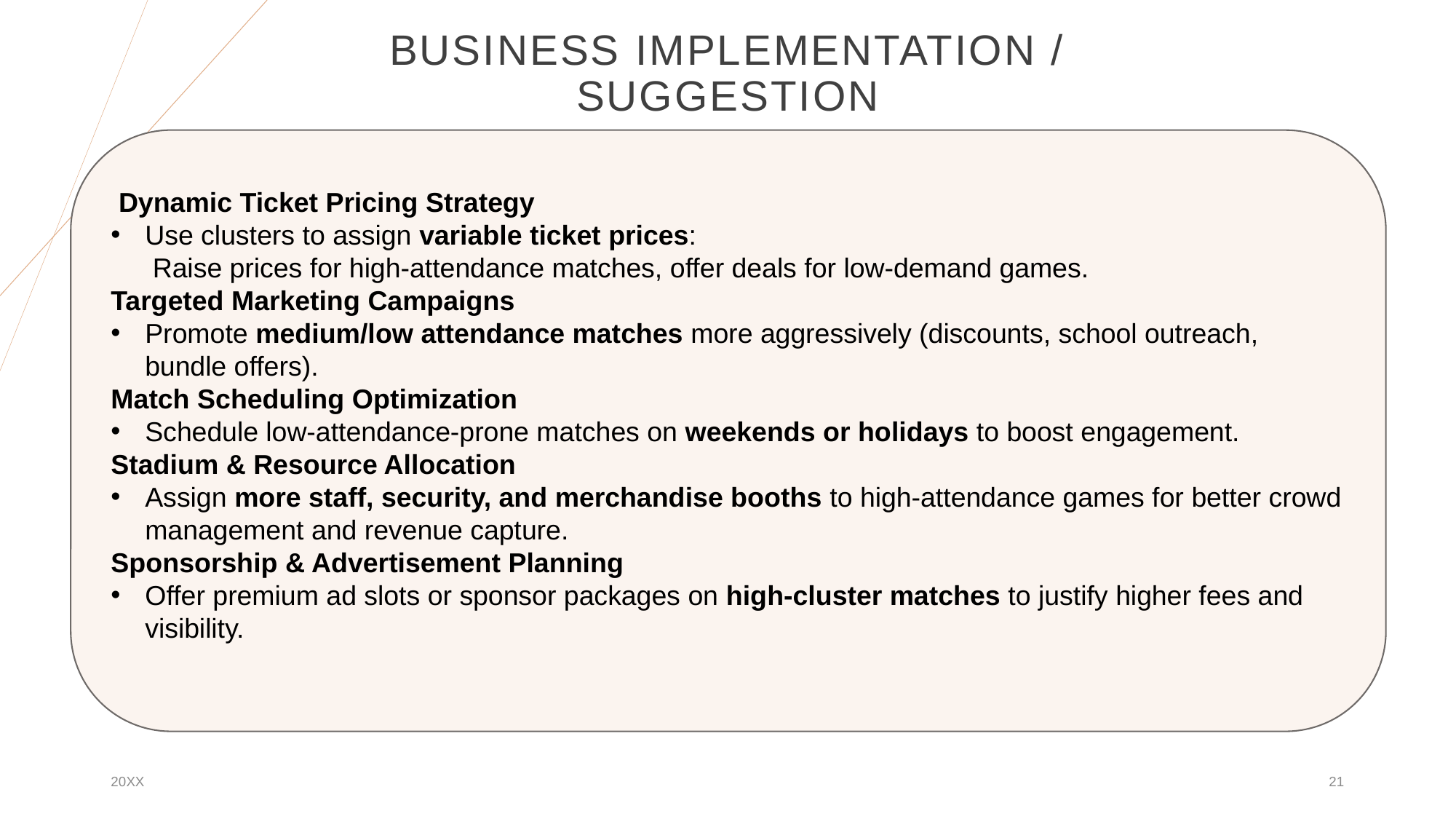

# Business implementation / suggestion
 Dynamic Ticket Pricing Strategy
Use clusters to assign variable ticket prices:
 Raise prices for high-attendance matches, offer deals for low-demand games.
Targeted Marketing Campaigns
Promote medium/low attendance matches more aggressively (discounts, school outreach, bundle offers).
Match Scheduling Optimization
Schedule low-attendance-prone matches on weekends or holidays to boost engagement.
Stadium & Resource Allocation
Assign more staff, security, and merchandise booths to high-attendance games for better crowd management and revenue capture.
Sponsorship & Advertisement Planning
Offer premium ad slots or sponsor packages on high-cluster matches to justify higher fees and visibility.

20XX
21